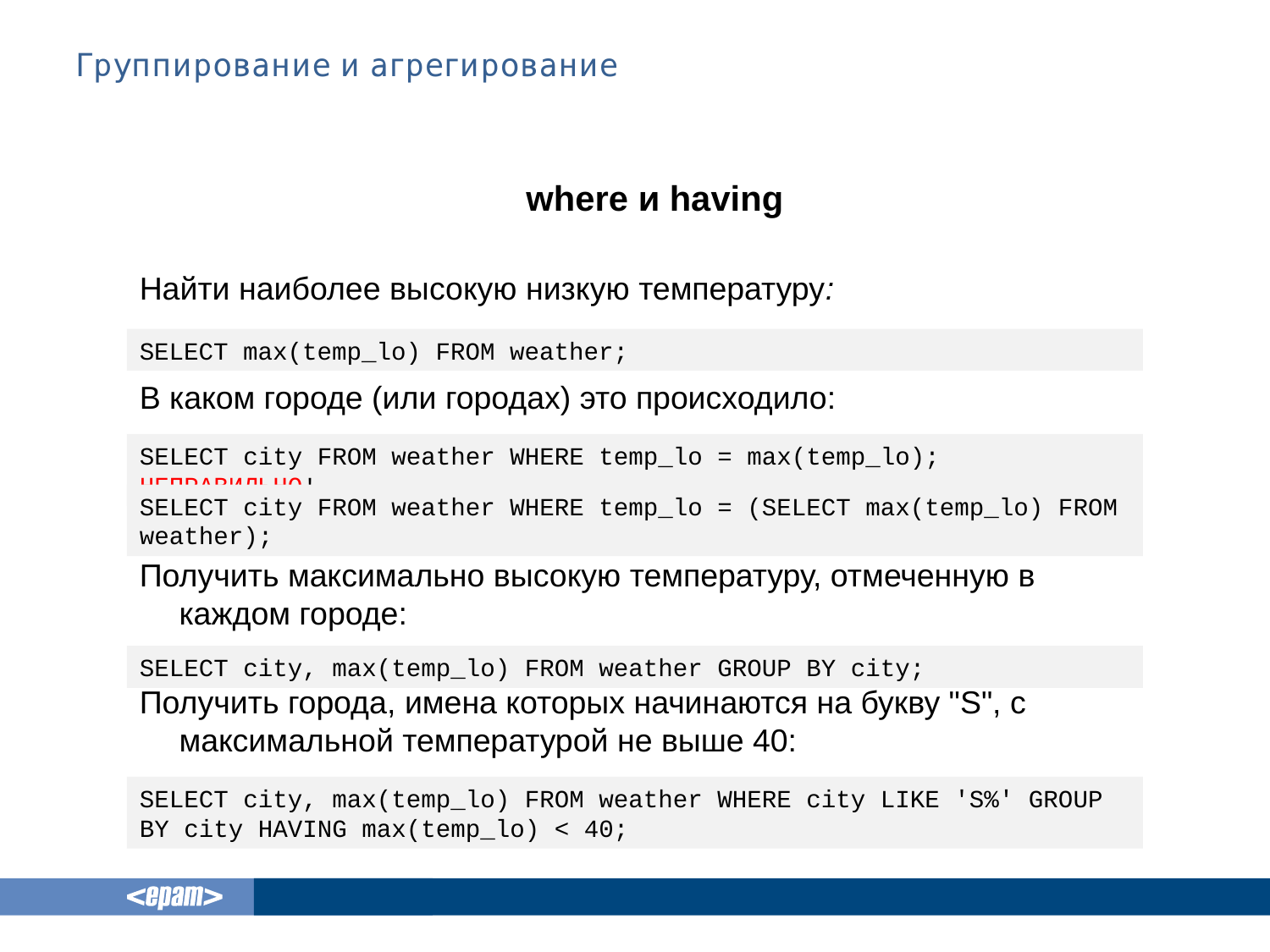

# Группирование и агрегирование
	where и having

Найти наиболее высокую низкую температуру:

В каком городе (или городах) это происходило:

Получить максимально высокую температуру, отмеченную в каждом городе:

Получить города, имена которых начинаются на букву "S", с максимальной температурой не выше 40:

SELECT max(temp_lo) FROM weather;
SELECT city FROM weather WHERE temp_lo = max(temp_lo); НЕПРАВИЛЬНО!
SELECT city FROM weather WHERE temp_lo = (SELECT max(temp_lo) FROM weather);
SELECT city, max(temp_lo) FROM weather GROUP BY city;
SELECT city, max(temp_lo) FROM weather WHERE city LIKE 'S%' GROUP BY city HAVING max(temp_lo) < 40;